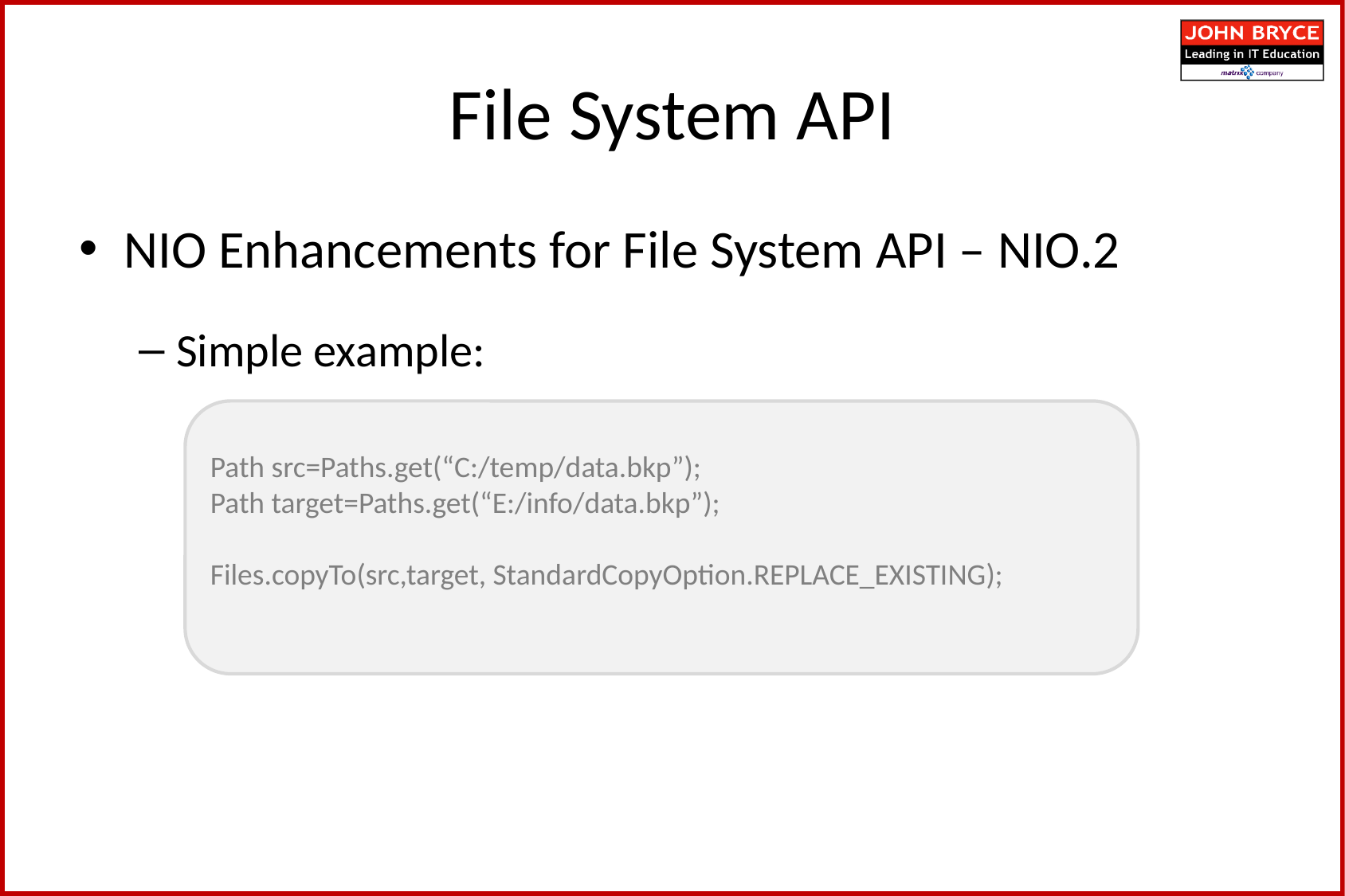

# File System API
NIO Enhancements for File System API – NIO.2

Simple example:

Path src=Paths.get(“C:/temp/data.bkp”);
Path target=Paths.get(“E:/info/data.bkp”);

Files.copyTo(src,target, StandardCopyOption.REPLACE_EXISTING);